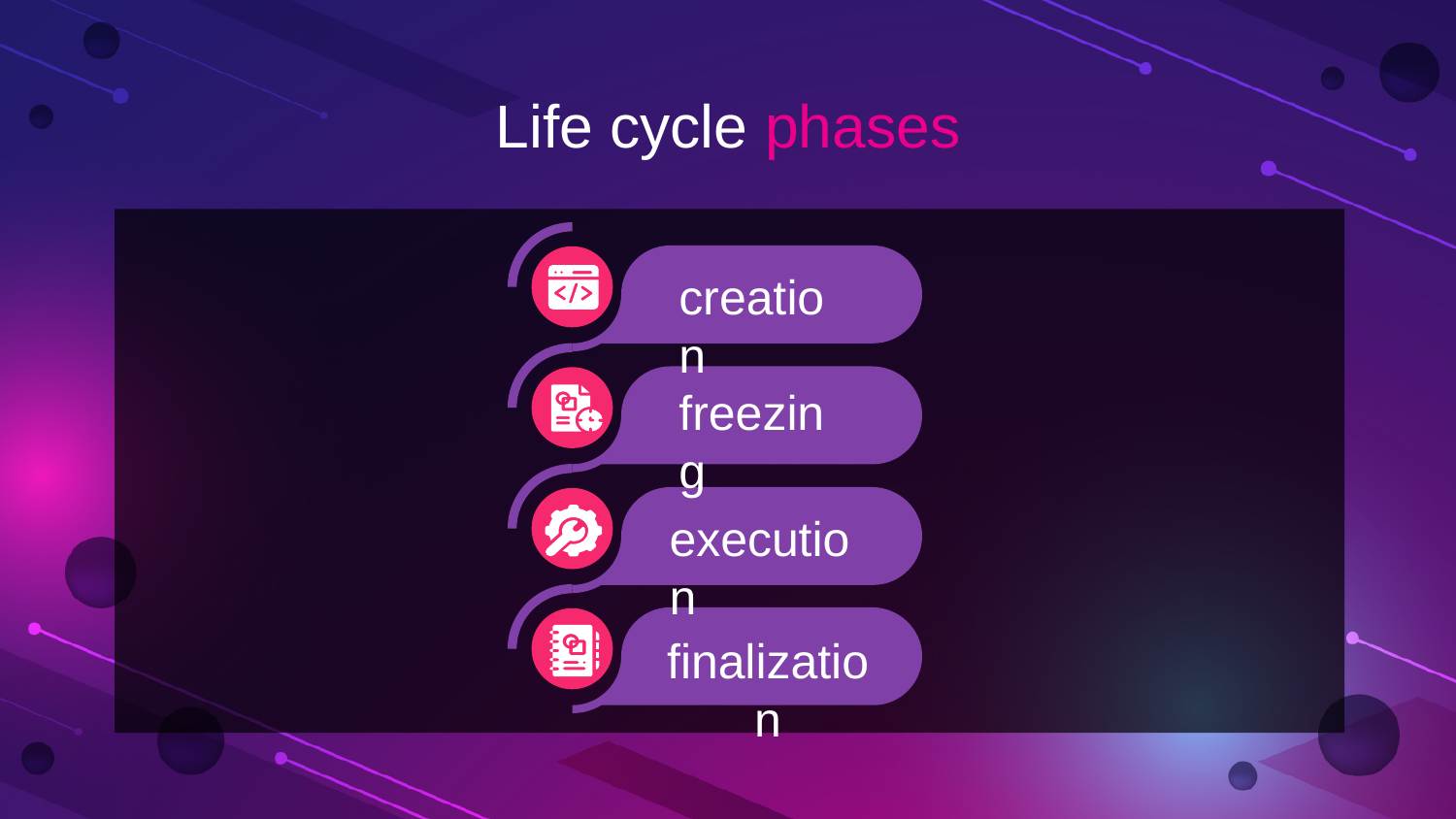

# Life cycle phases

creation

freezing

execution

finalization